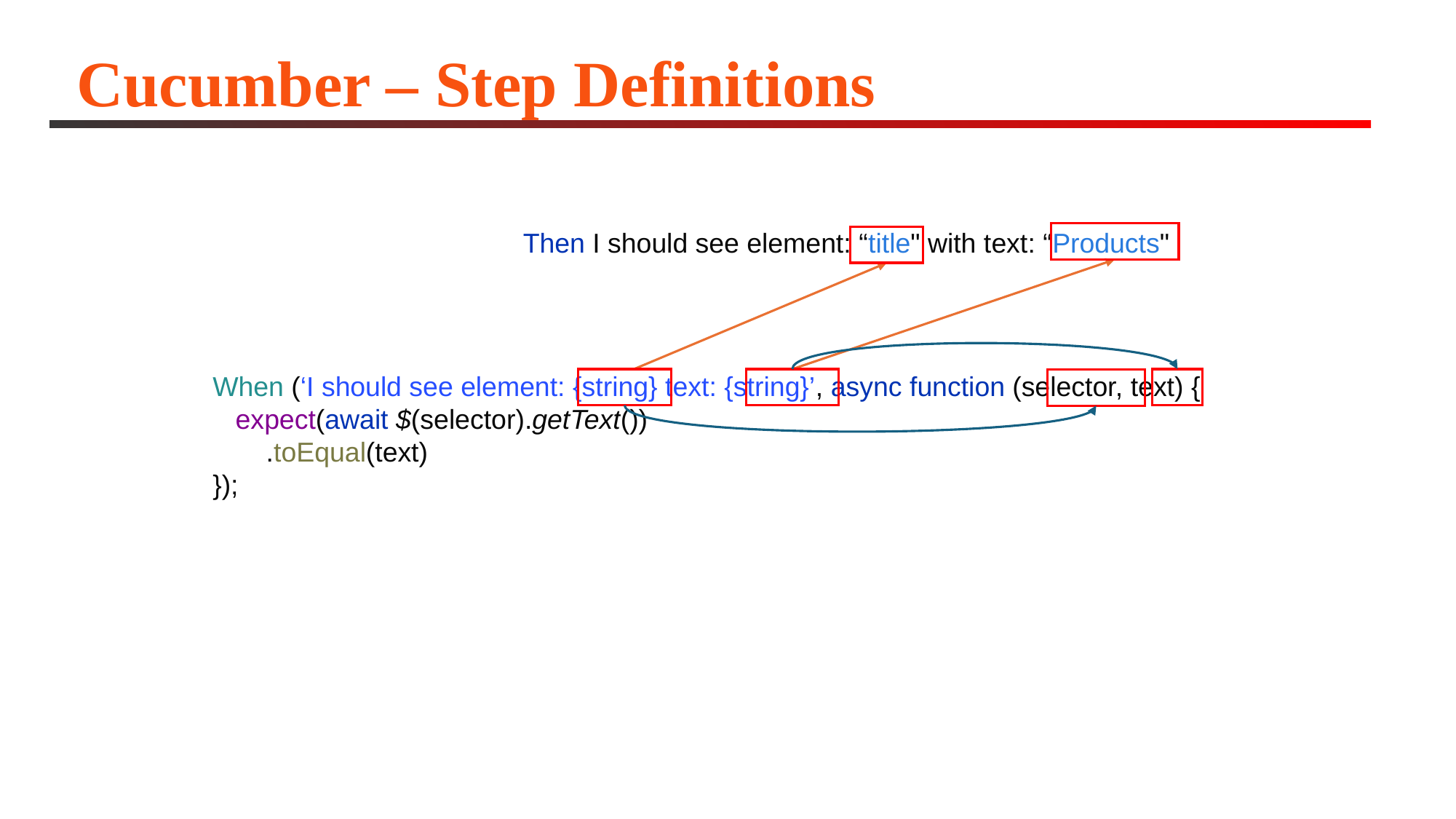

# Cucumber – Step Definitions

Then I should see element: “title" with text: “Products"

When (‘I should see element: {string} text: {string}’, async function (selector, text) {
   expect(await $(selector).getText())
       .toEqual(text)
});